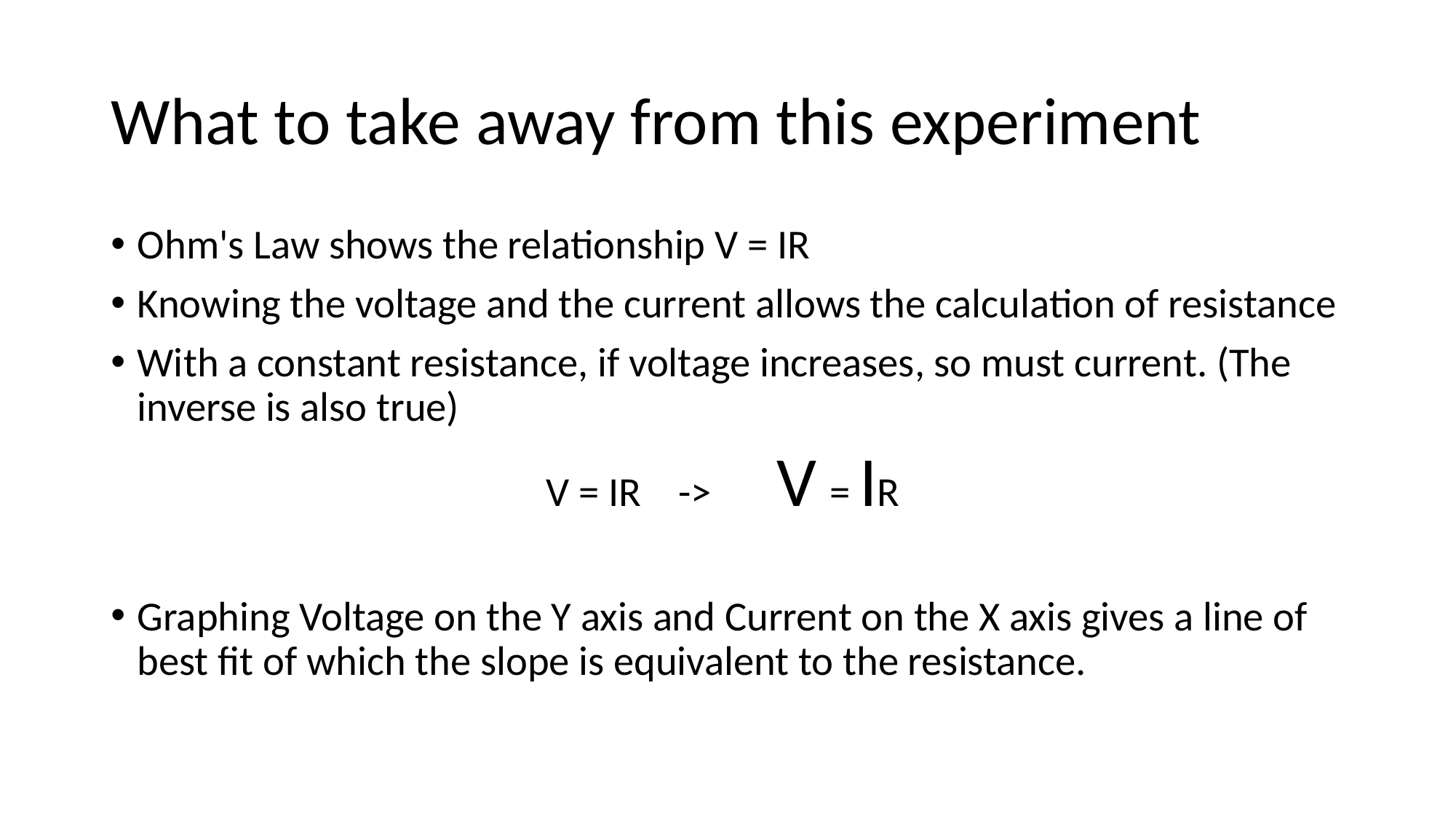

# What to take away from this experiment
Ohm's Law shows the relationship V = IR
Knowing the voltage and the current allows the calculation of resistance
With a constant resistance, if voltage increases, so must current. (The inverse is also true)
V = IR    ->       V = IR

Graphing Voltage on the Y axis and Current on the X axis gives a line of best fit of which the slope is equivalent to the resistance.